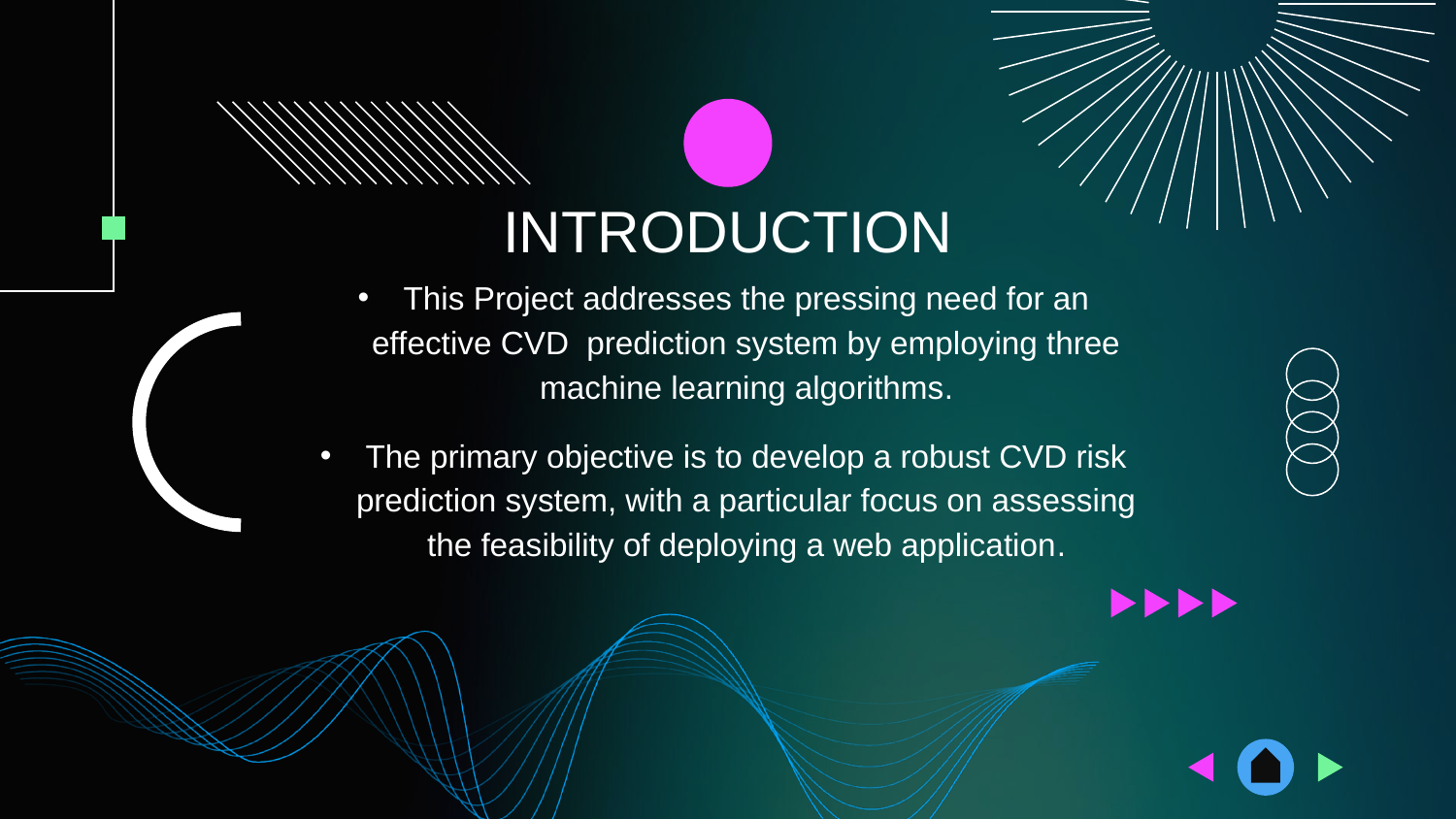

# INTRODUCTION
This Project addresses the pressing need for an effective CVD  prediction system by employing three machine learning algorithms.
The primary objective is to develop a robust CVD risk prediction system, with a particular focus on assessing the feasibility of deploying a web application.